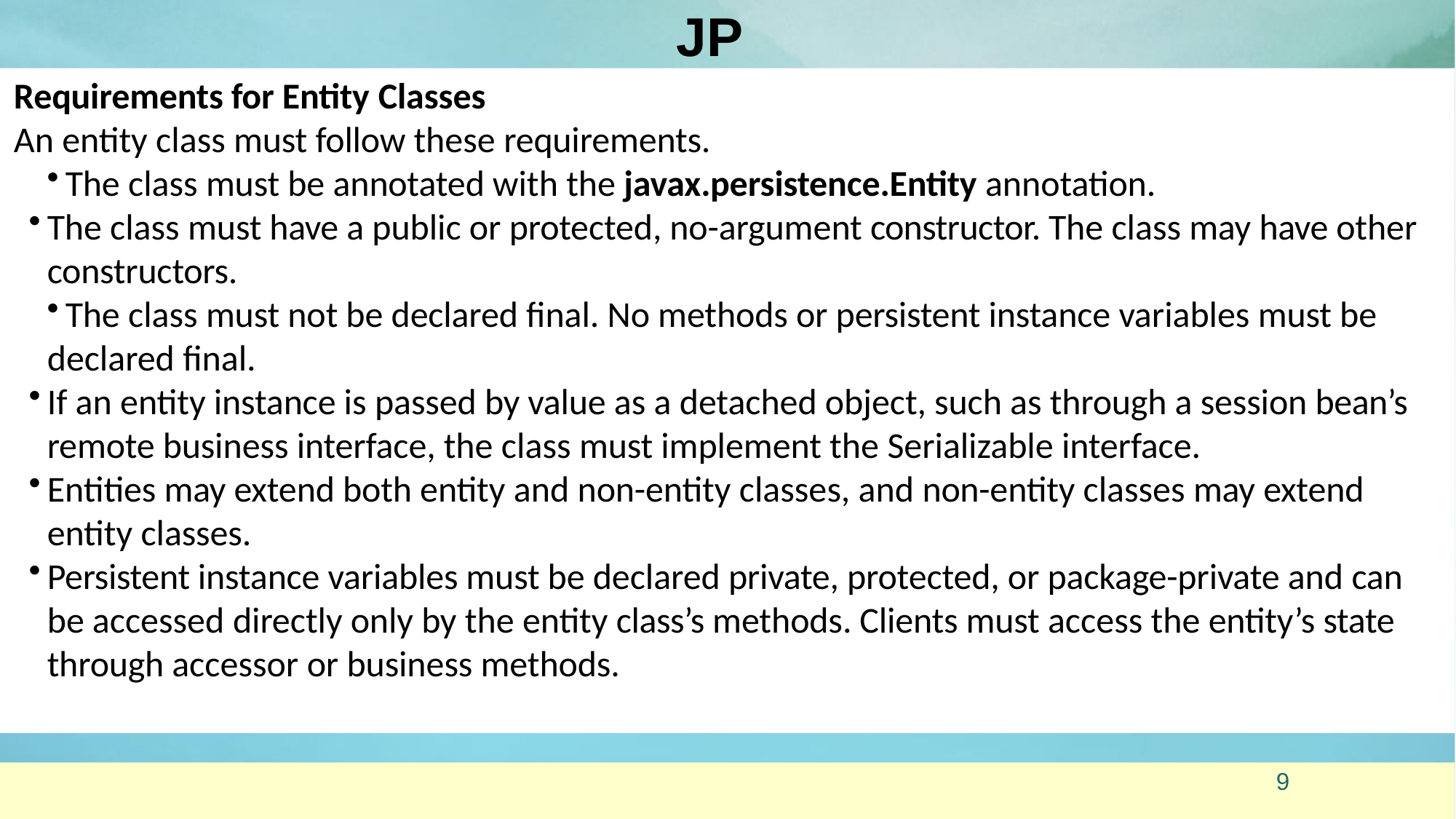

# JPA

Requirements for Entity Classes
An entity class must follow these requirements.
The class must be annotated with the javax.persistence.Entity annotation.
The class must have a public or protected, no-argument constructor. The class may have other  constructors.
The class must not be declared final. No methods or persistent instance variables must be
declared final.
If an entity instance is passed by value as a detached object, such as through a session bean’s  remote business interface, the class must implement the Serializable interface.
Entities may extend both entity and non-entity classes, and non-entity classes may extend  entity classes.
Persistent instance variables must be declared private, protected, or package-private and can  be accessed directly only by the entity class’s methods. Clients must access the entity’s state  through accessor or business methods.
9